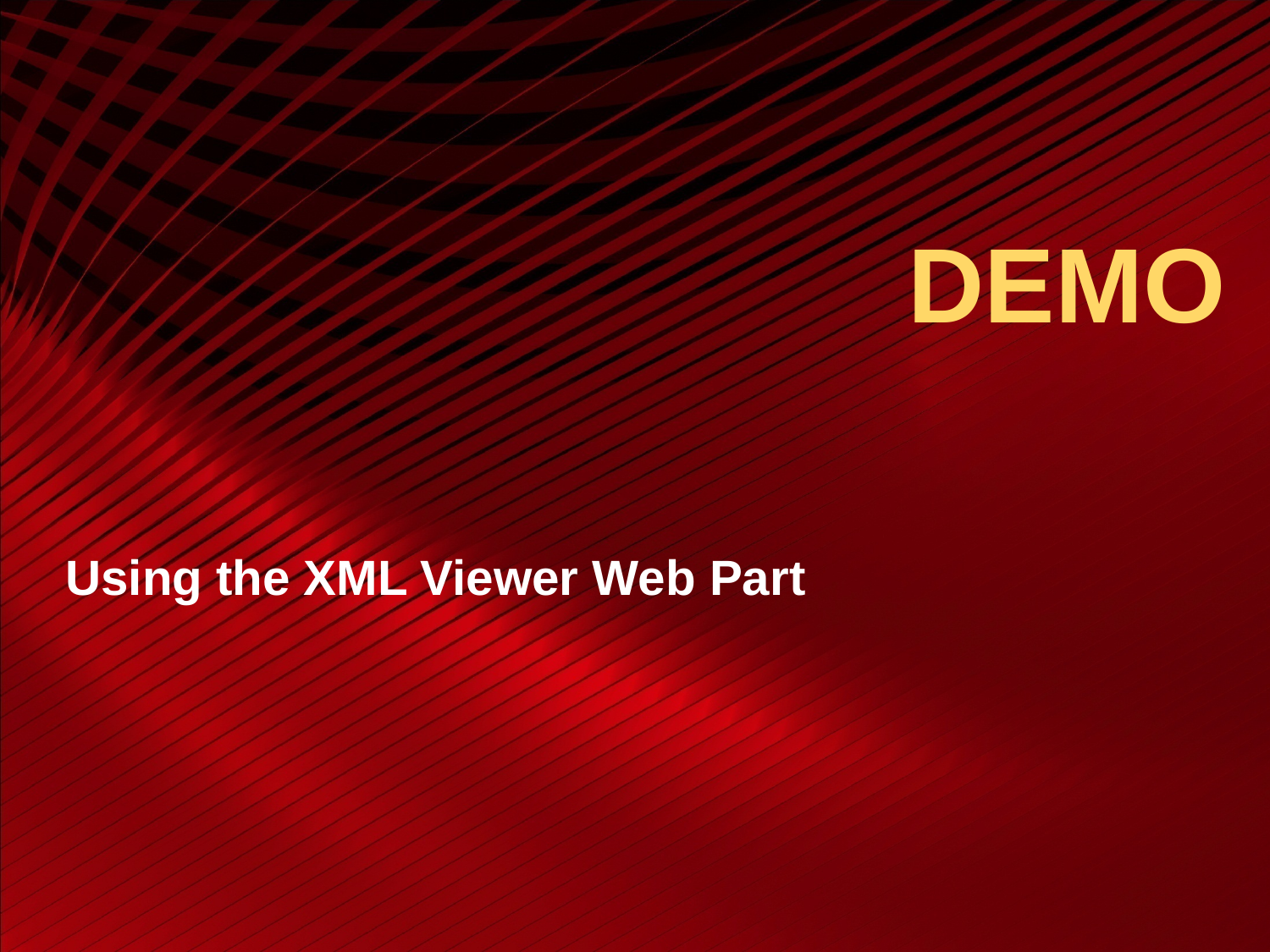

# DEMO
Using the XML Viewer Web Part